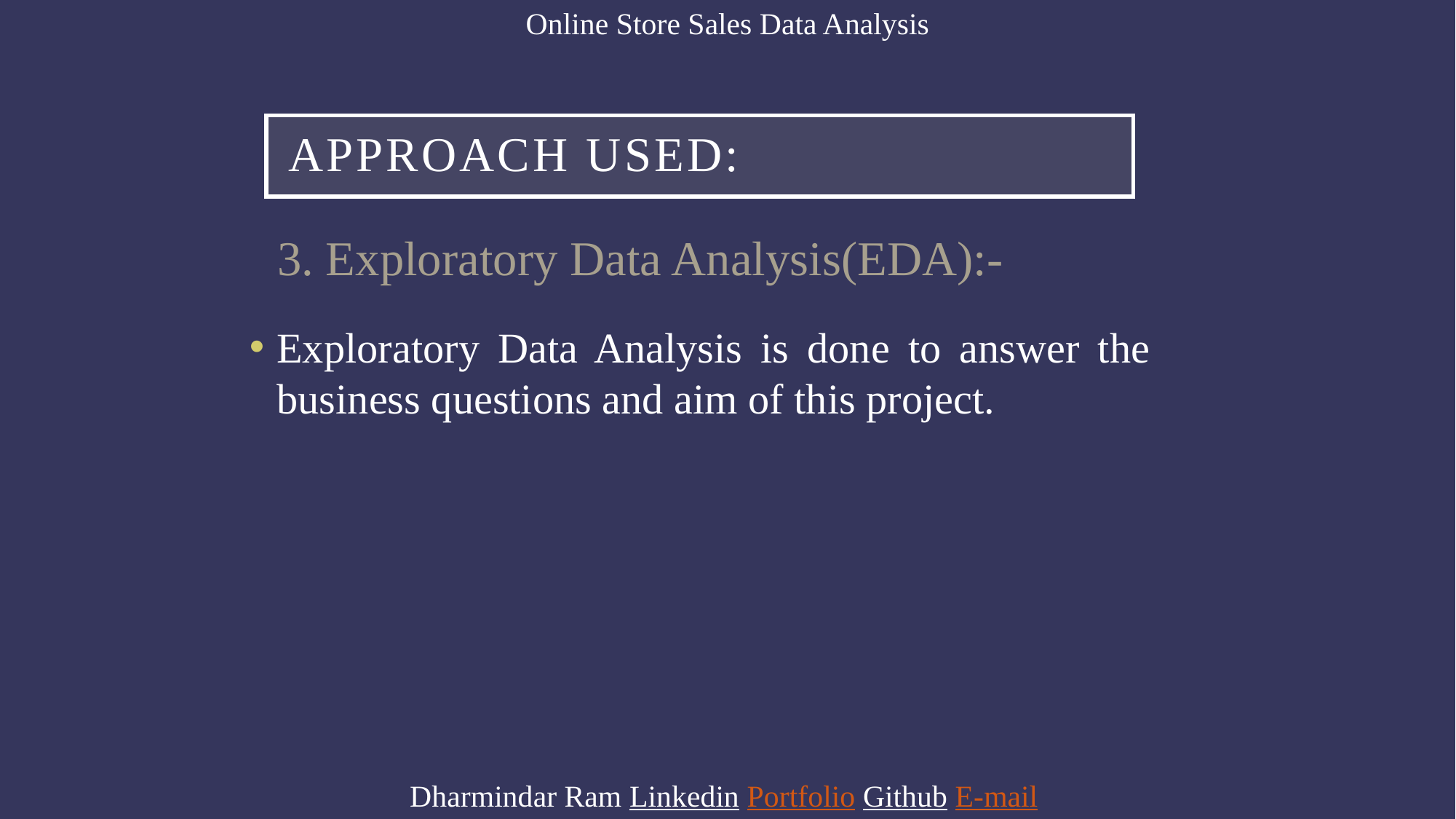

Online Store Sales Data Analysis
# Approach Used:
3. Exploratory Data Analysis(EDA):-
Exploratory Data Analysis is done to answer the business questions and aim of this project.
Dharmindar Ram Linkedin Portfolio Github E-mail